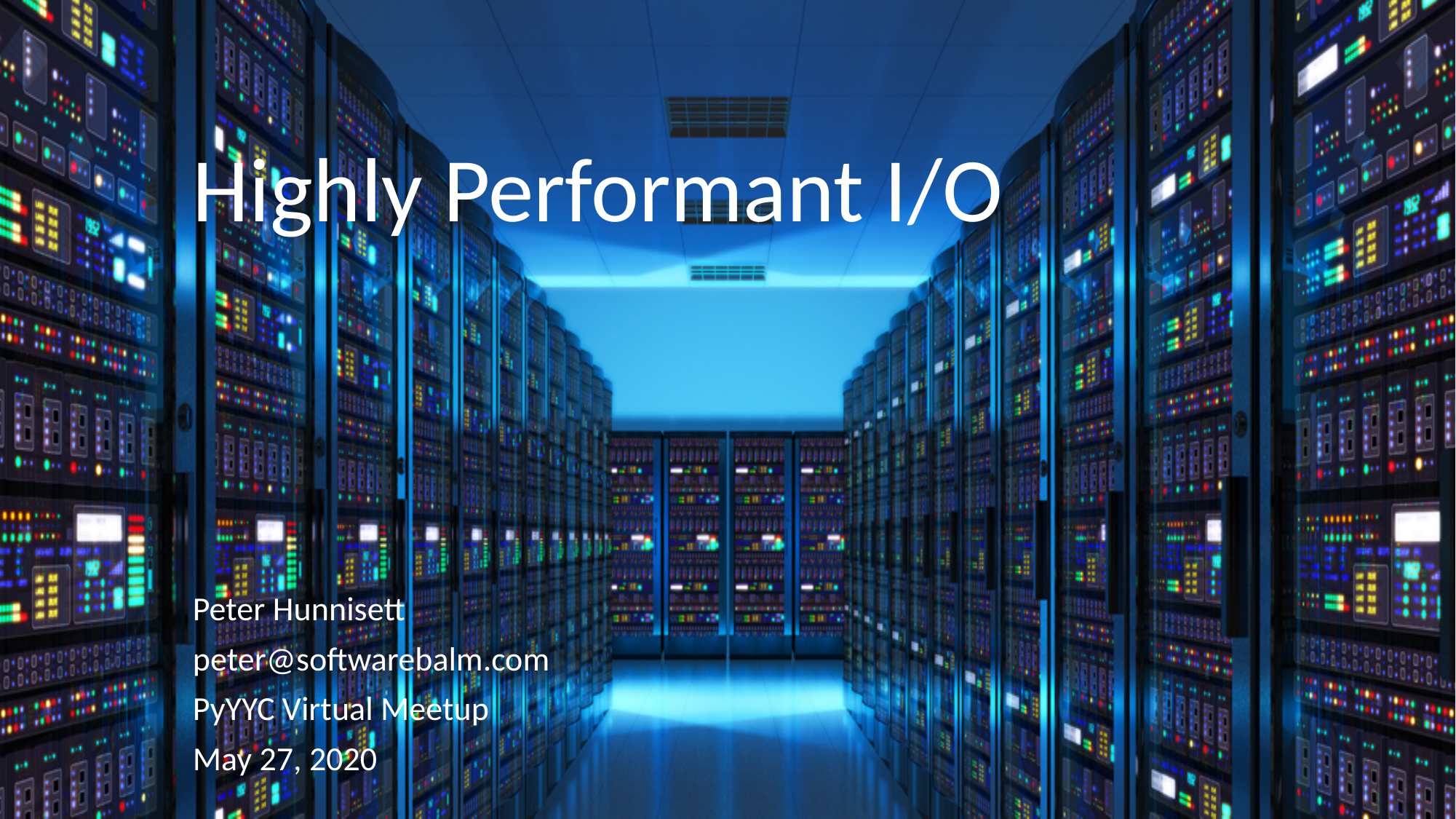

# Highly Performant I/O
Peter Hunnisett
peter@softwarebalm.com
PyYYC Virtual Meetup
May 27, 2020